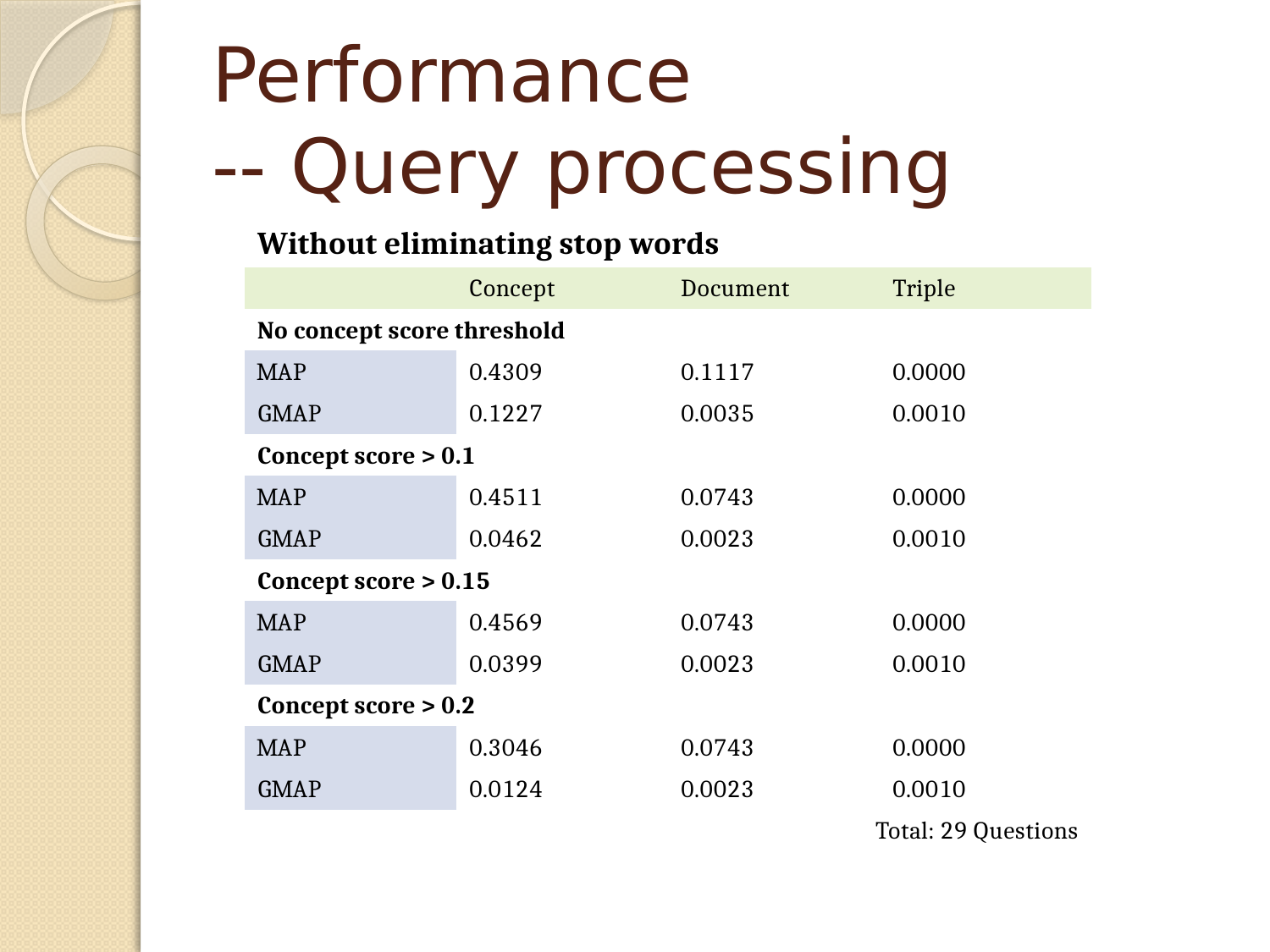

# Performance -- Query processing
Without eliminating stop words
|  | Concept | Document | Triple |
| --- | --- | --- | --- |
| No concept score threshold |  |  |  |
| MAP | 0.4309 | 0.1117 | 0.0000 |
| GMAP | 0.1227 | 0.0035 | 0.0010 |
| Concept score > 0.1 |  |  |  |
| MAP | 0.4511 | 0.0743 | 0.0000 |
| GMAP | 0.0462 | 0.0023 | 0.0010 |
| Concept score > 0.15 |  |  |  |
| MAP | 0.4569 | 0.0743 | 0.0000 |
| GMAP | 0.0399 | 0.0023 | 0.0010 |
| Concept score > 0.2 |  |  |  |
| MAP | 0.3046 | 0.0743 | 0.0000 |
| GMAP | 0.0124 | 0.0023 | 0.0010 |
| Total: 29 Questions |  |  |  |